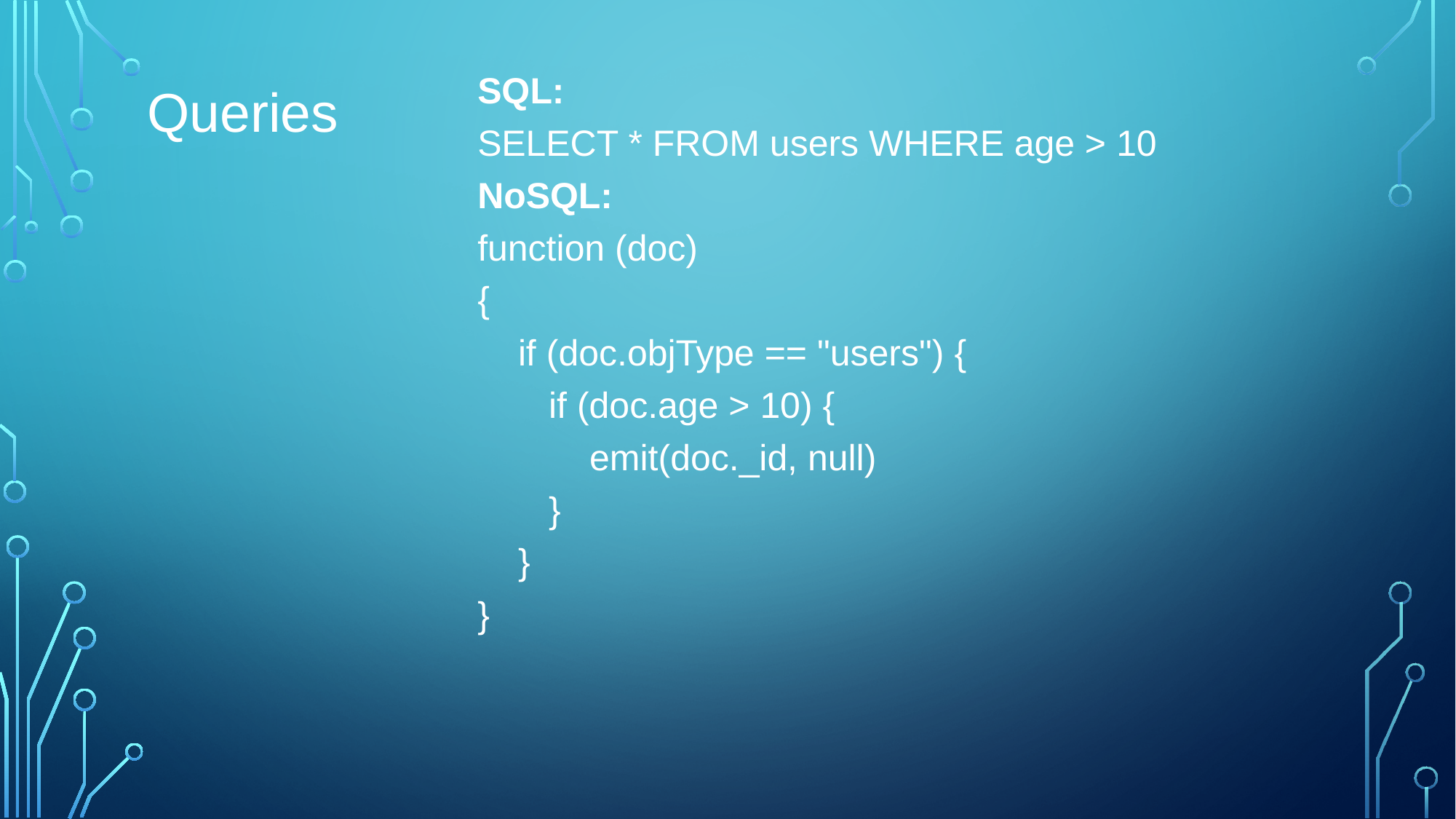

# Queries
SQL:
SELECT * FROM users WHERE age > 10
NoSQL:
function (doc)
{
    if (doc.objType == "users") {
       if (doc.age > 10) {
           emit(doc._id, null)
       }
    }
}